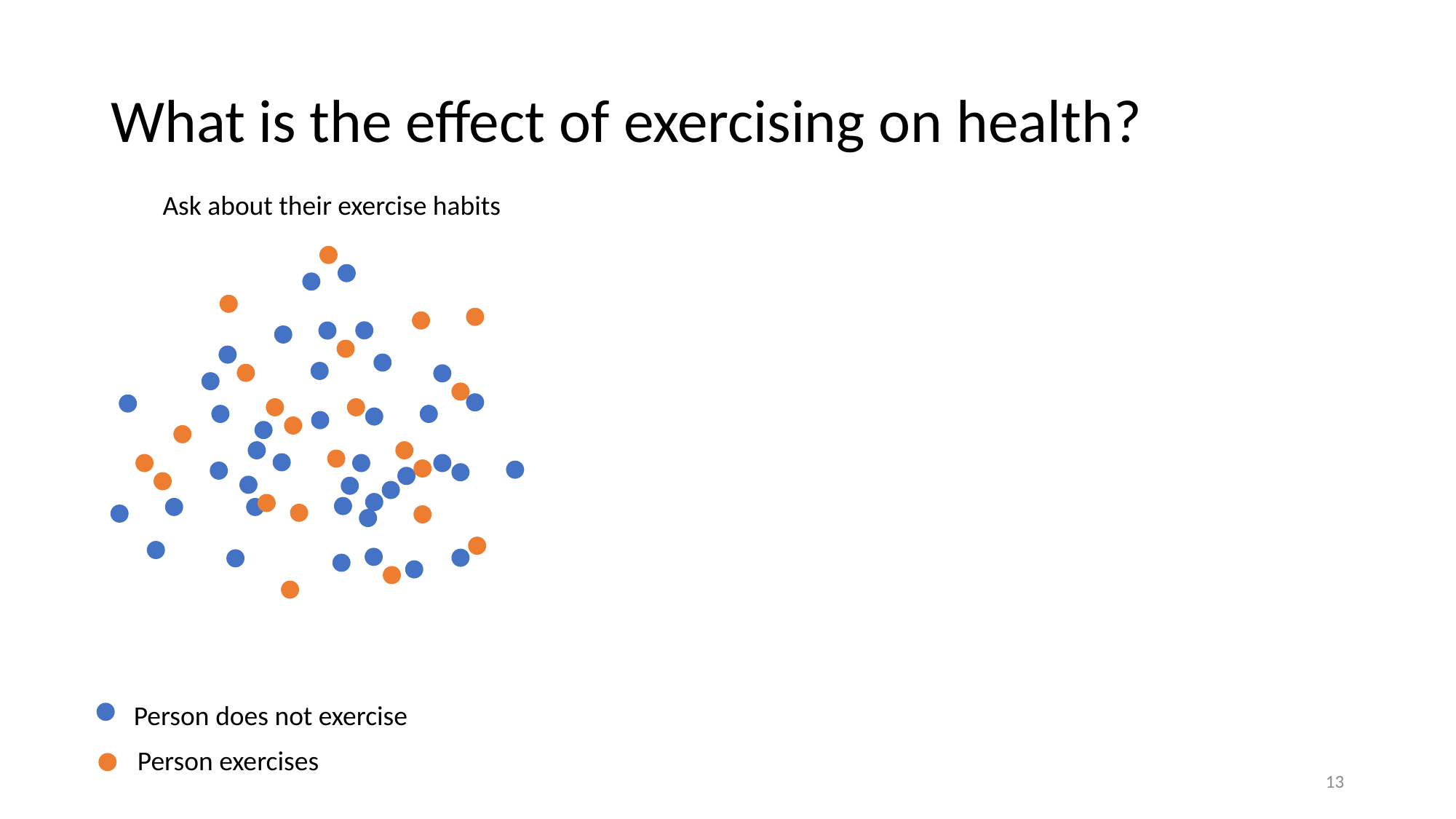

# What is the effect of exercising on health?
Ask about their exercise habits

Person does not exercise

Person exercises

13